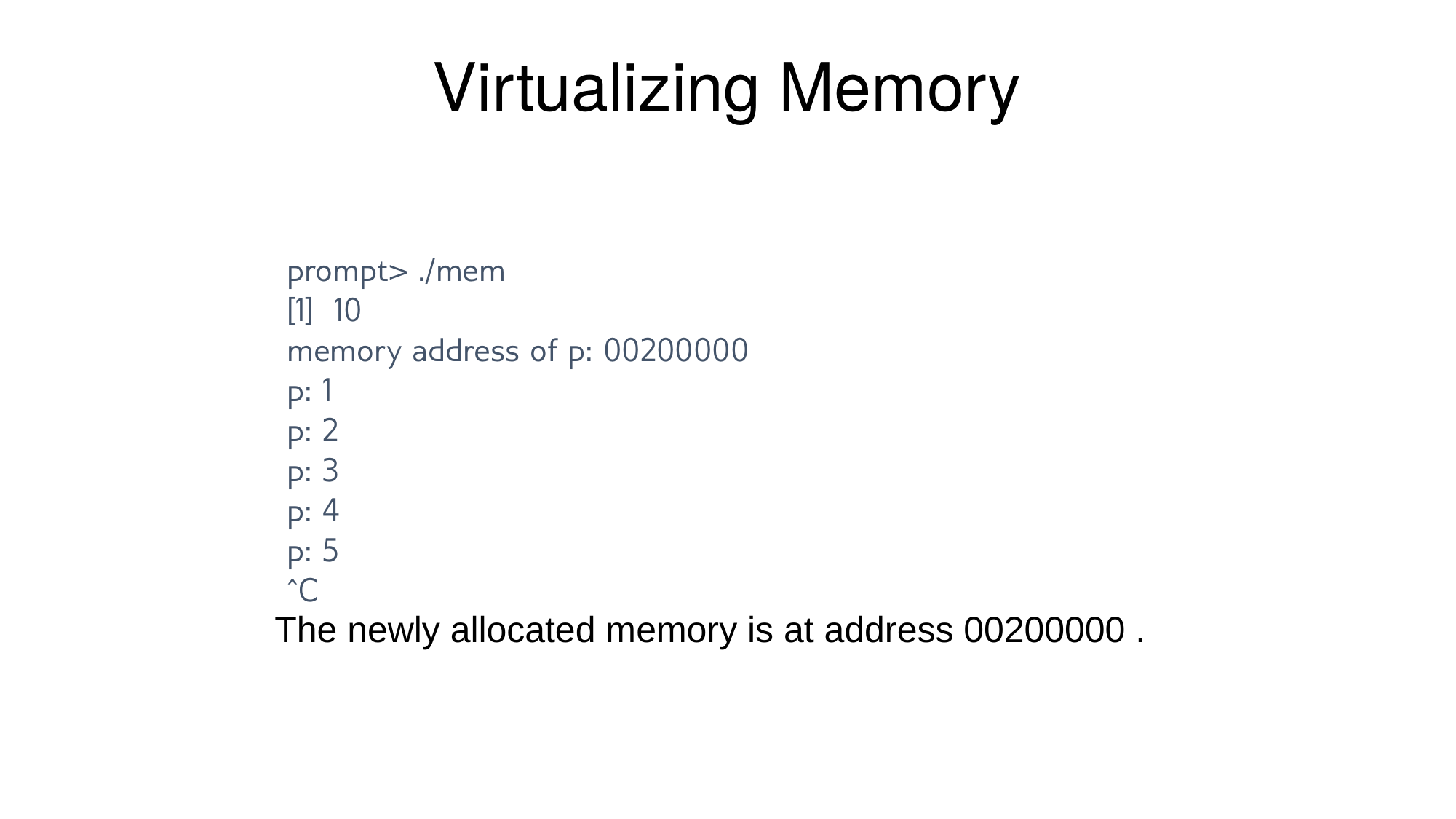

# Virtualizing Memory
prompt> ./mem
[1]  10
memory address of p: 00200000
p: 1
p: 2
p: 3
p: 4
p: 5
ˆC
The newly allocated memory is at address 00200000 .